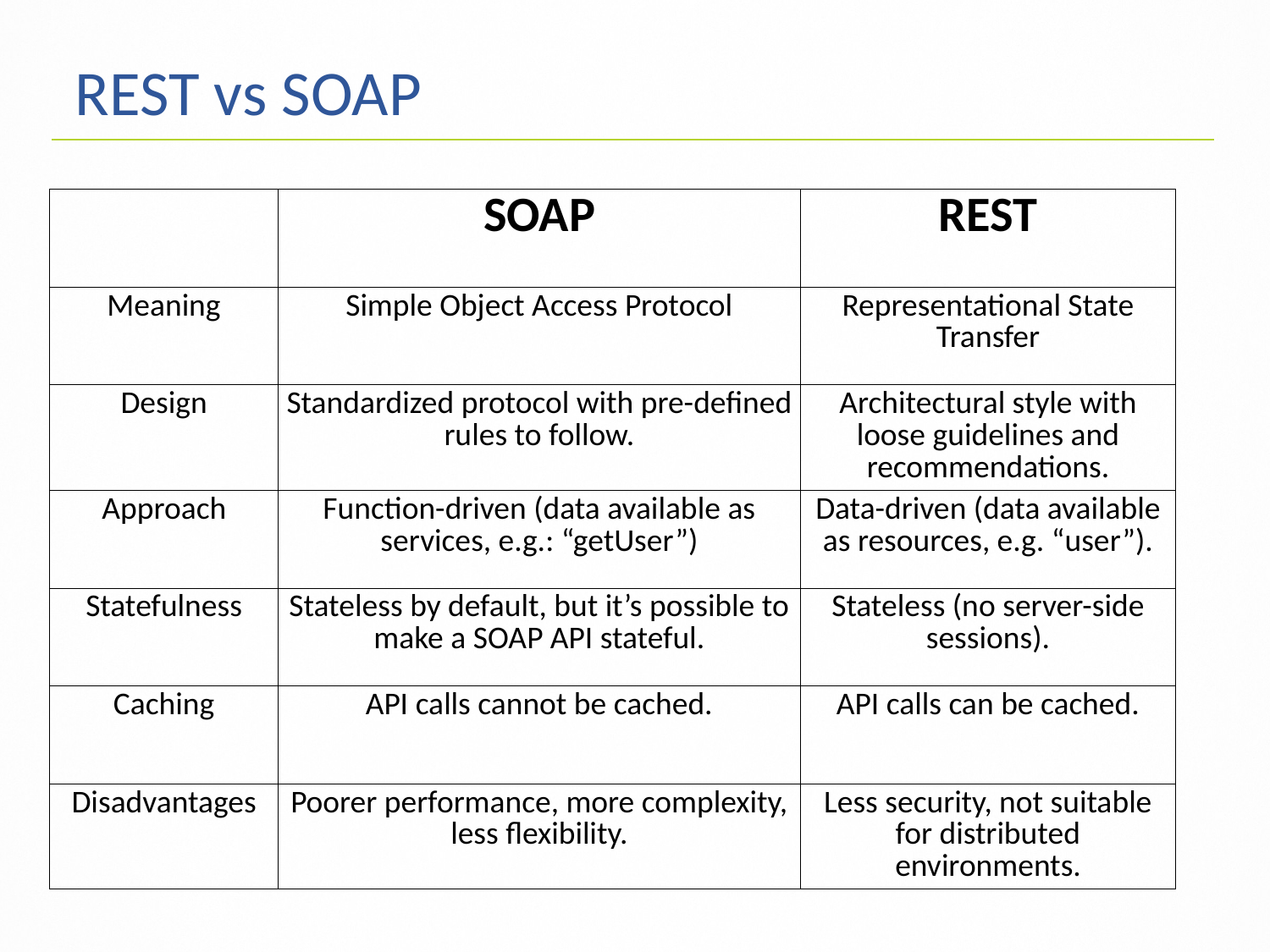

# REST vs SOAP

|  | SOAP | REST |
| --- | --- | --- |
| Meaning | Simple Object Access Protocol | Representational State Transfer |
| Design | Standardized protocol with pre-defined rules to follow. | Architectural style with loose guidelines and recommendations. |
| Approach | Function-driven (data available as services, e.g.: “getUser”) | Data-driven (data available as resources, e.g. “user”). |
| Statefulness | Stateless by default, but it’s possible to make a SOAP API stateful. | Stateless (no server-side sessions). |
| Caching | API calls cannot be cached. | API calls can be cached. |
| Disadvantages | Poorer performance, more complexity, less flexibility. | Less security, not suitable for distributed environments. |